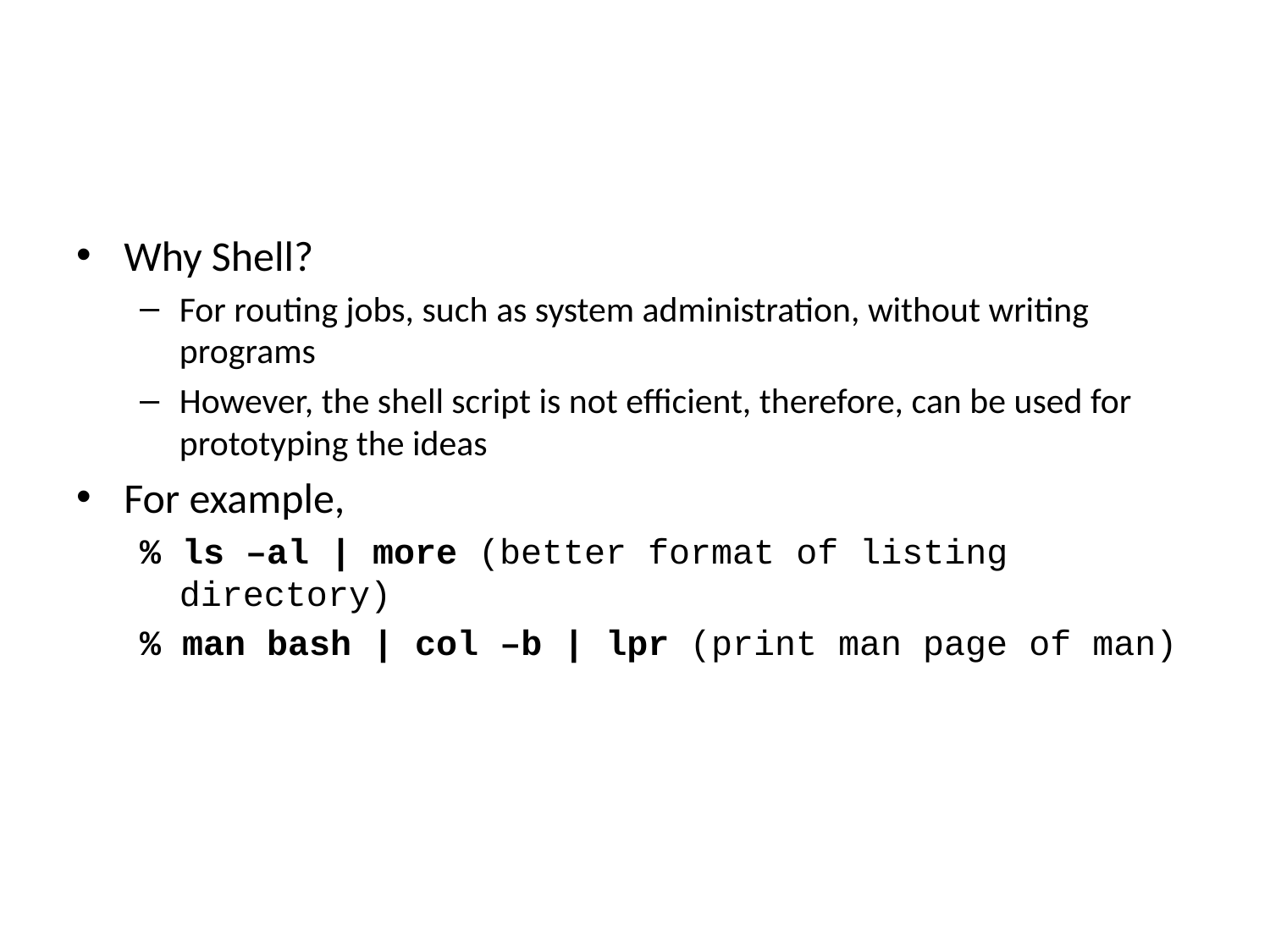

#
Why Shell?
For routing jobs, such as system administration, without writing programs
However, the shell script is not efficient, therefore, can be used for prototyping the ideas
For example,
% ls –al | more (better format of listing directory)
% man bash | col –b | lpr (print man page of man)